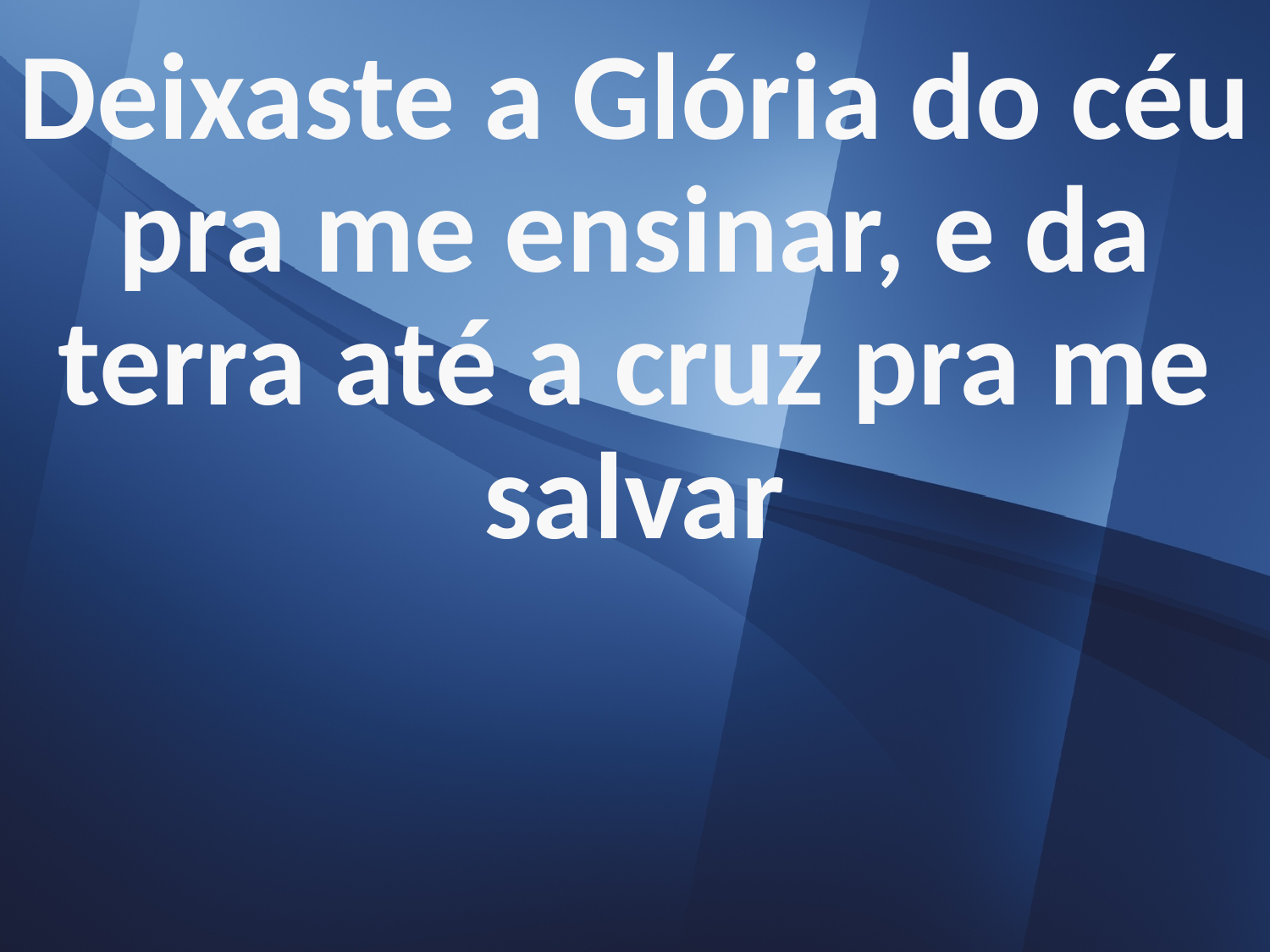

Deixaste a Glória do céu pra me ensinar, e da terra até a cruz pra me salvar